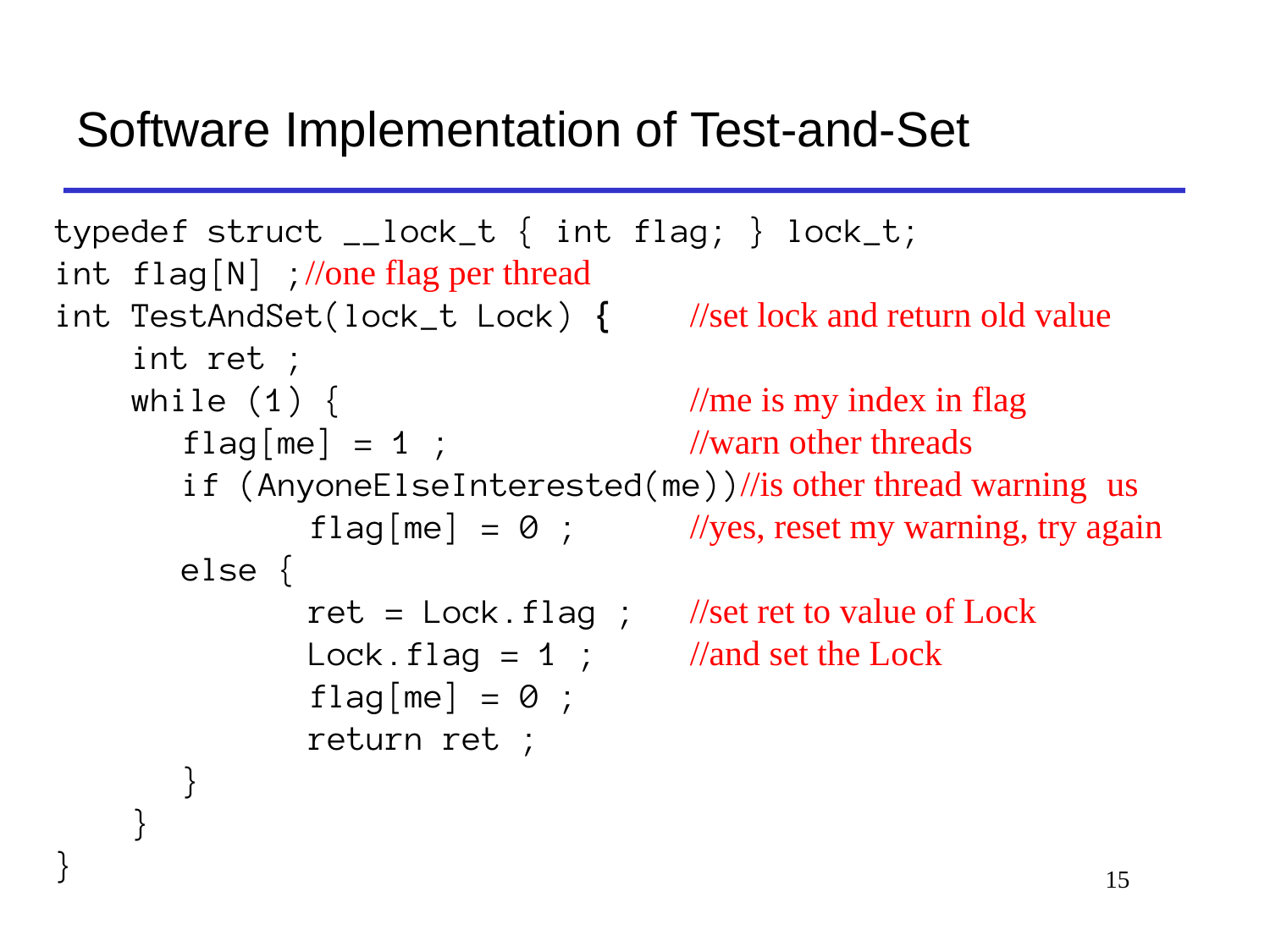

# Software Implementation of Test-and-Set
typedef struct __lock_t { int flag; } lock_t;
int flag[N] ;//one flag per thread
int TestAndSet(lock_t Lock) {	//set lock and return old value
    int ret ;
    while (1) {		   	//me is my index in flag
	flag[me] = 1 ;	   	//warn other threads
	if (AnyoneElseInterested(me))//is other thread warning us
		flag[me] = 0 ;   	//yes, reset my warning, try again
	else {
		ret = Lock.flag ;	//set ret to value of Lock
		Lock.flag = 1 ;	//and set the Lock
		flag[me] = 0 ;
		return ret ;
	}
    }
}
15